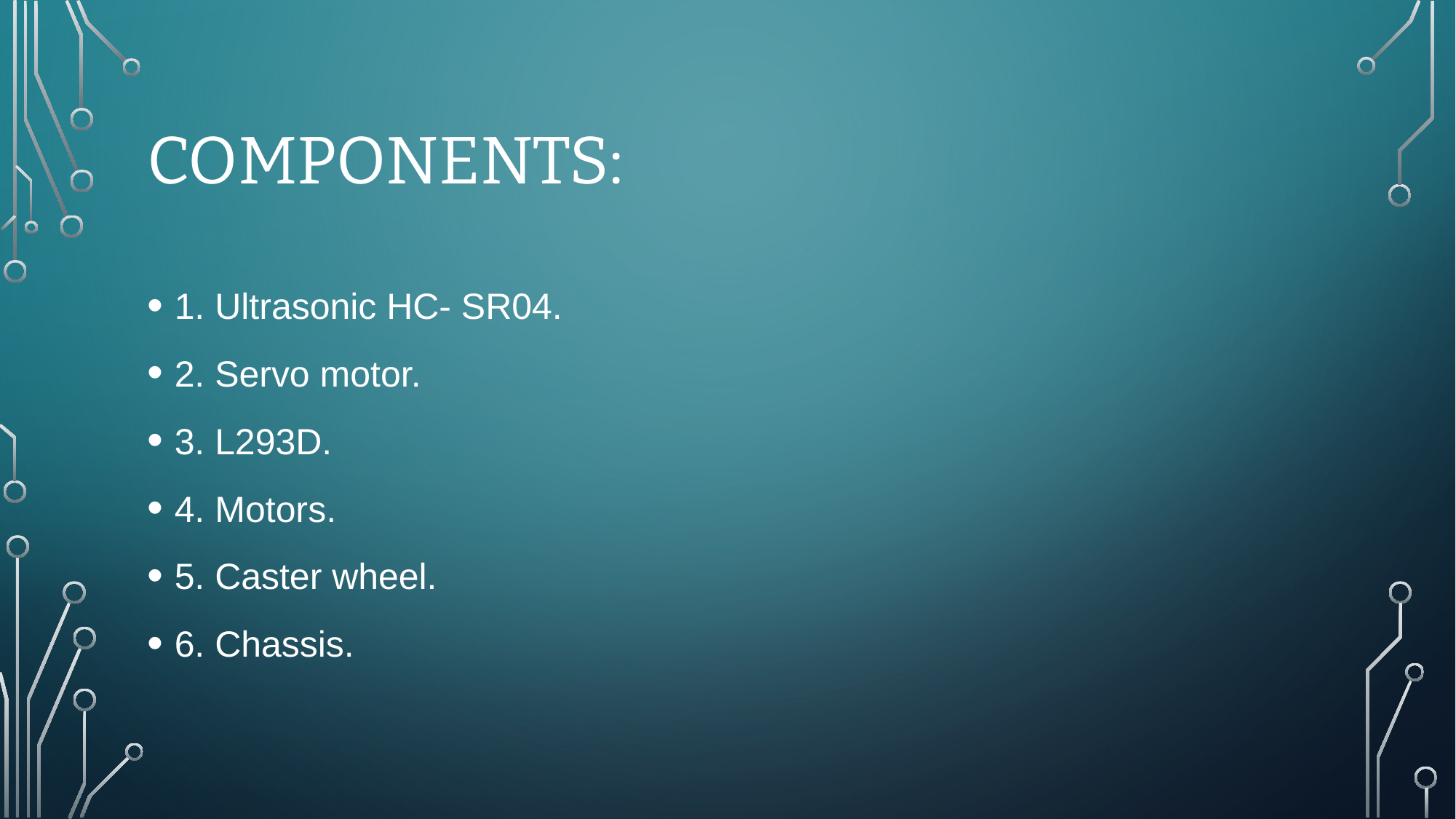

# Components:
1. Ultrasonic HC- SR04.
2. Servo motor.
3. L293D.
4. Motors.
5. Caster wheel.
6. Chassis.